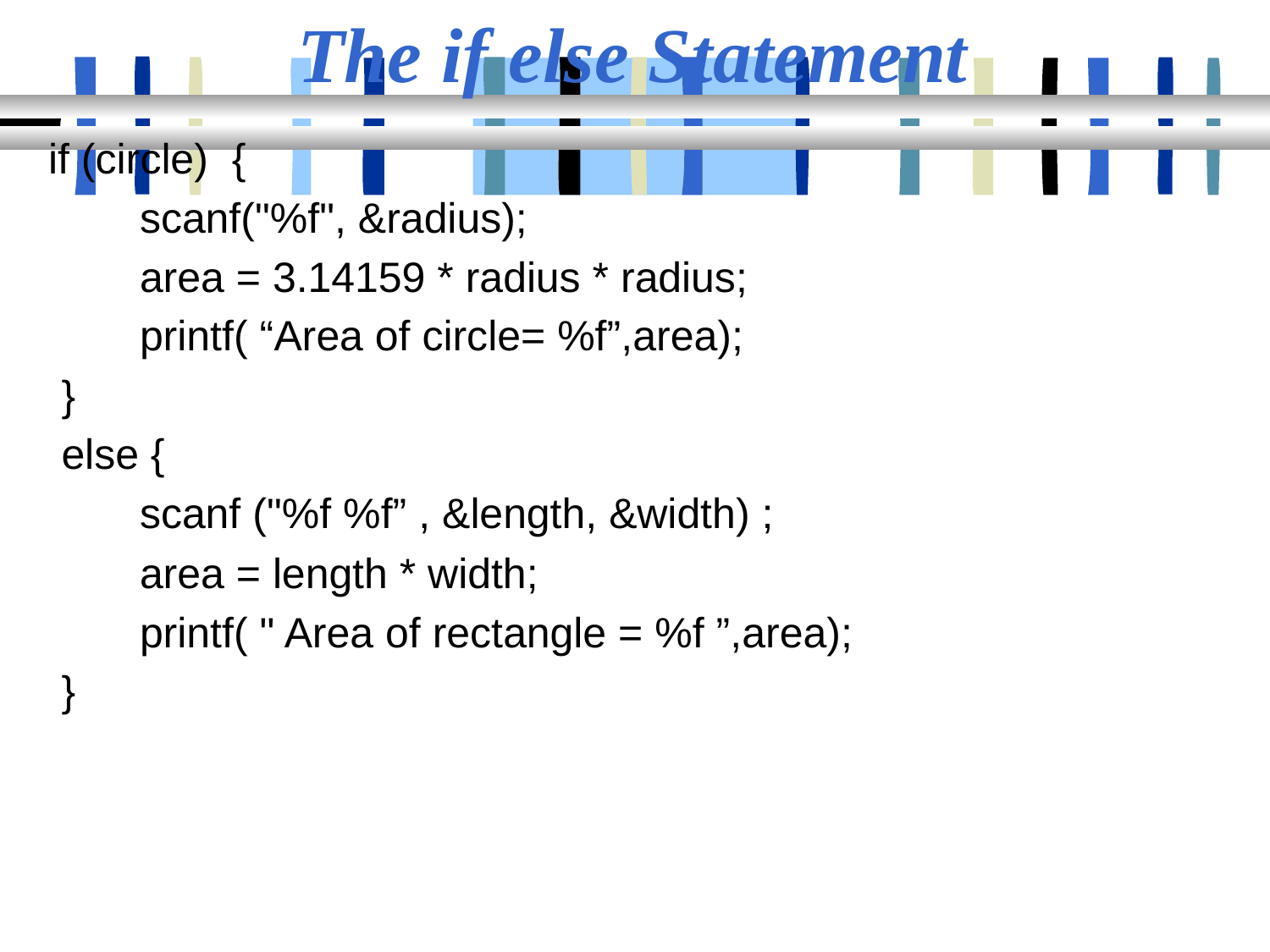

# The if else Statement
   if (circle)  {
scanf("%f", &radius);
area = 3.14159 * radius * radius;
printf( “Area of circle= %f”,area);
}
else {
scanf ("%f %f” , &length, &width) ;
area = length * width;
printf( " Area of rectangle = %f ”,area);
}